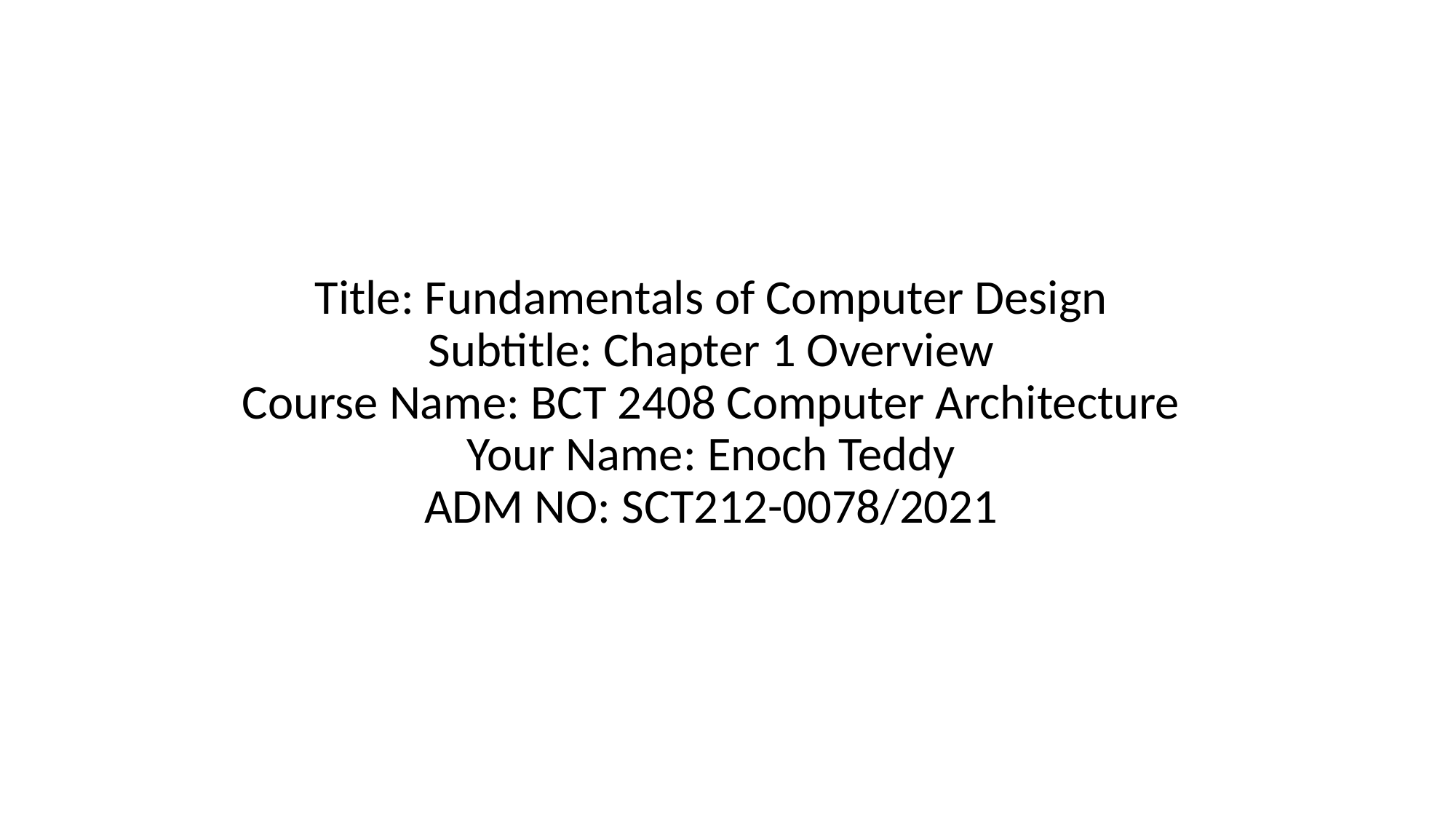

# Title: Fundamentals of Computer Design Subtitle: Chapter 1 Overview Course Name: BCT 2408 Computer Architecture Your Name: Enoch Teddy ADM NO: SCT212-0078/2021